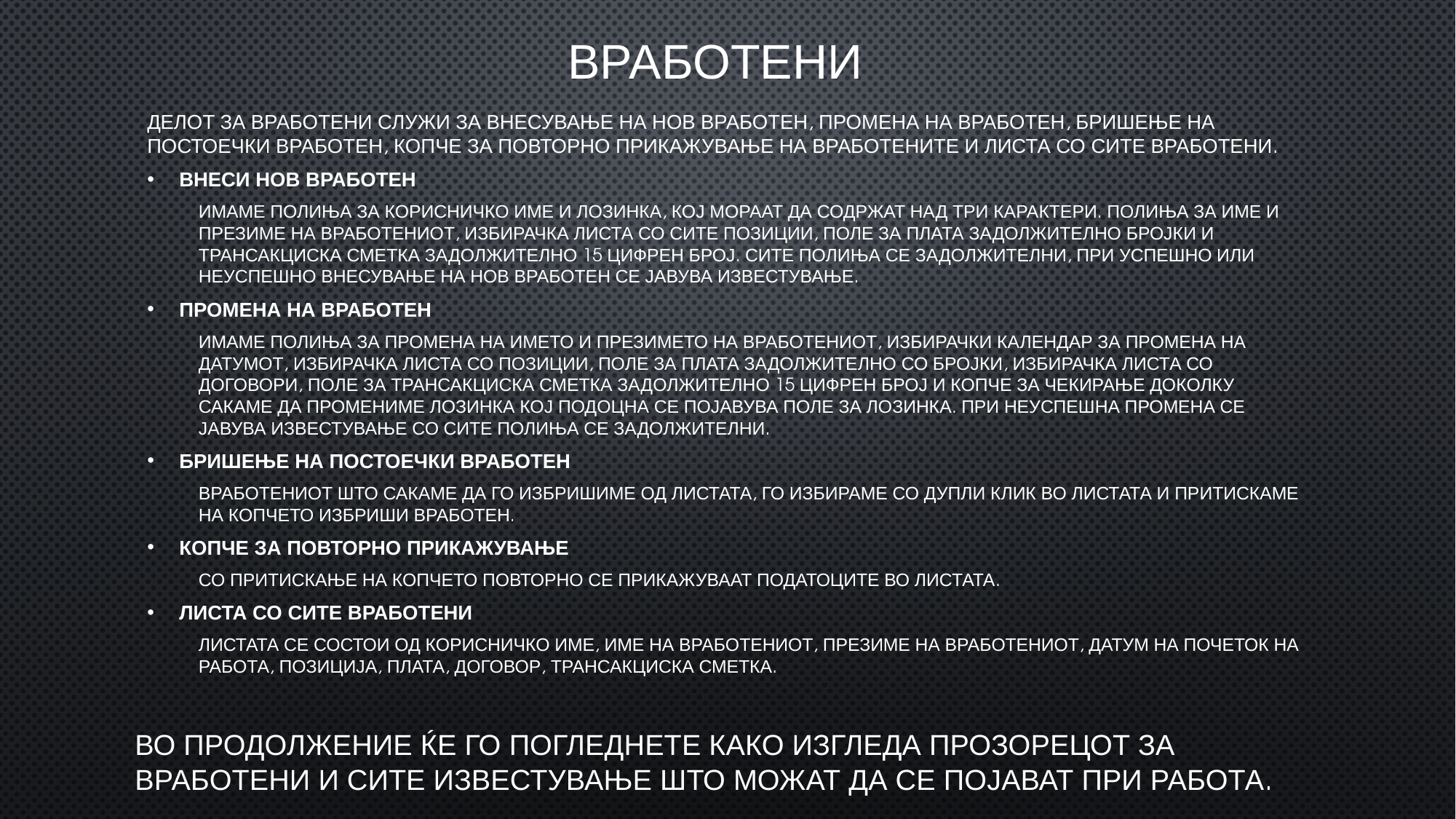

# вРАБОТЕНИ
Делот за вработени служи за внесување на нов вработен, промена на вработен, бришење на постоечки вработен, копче за повторно прикажување на вработените и листа со сите вработени.
ВНЕСИ НОВ ВРАБОТЕН
Имаме полиња за корисничко име и лозинка, кој мораат да содржат над три карактери. Полиња за име и презиме на вработениот, избирачка листа со сите позиции, поле за плата задолжително бројки и трансакциска сметка задолжително 15 цифрен број. Сите полиња се задолжителни, при успешно или  неуспешно внесување на нов вработен се јавува известување.
ПРОМЕНА НА ВРАБОТЕН
Имаме полиња за промена на името и презимето на вработениот, избирачки календар за промена на датумот, избирачка листа со позиции, поле за плата задолжително со бројки, избирачка листа со договори, поле за трансакциска сметка задолжително 15 цифрен број и копче за чекирање доколку сакаме да промениме лозинка кој подоцна се појавува поле за лозинка. При неуспешна промена се јавува известување со сите полиња се задолжителни.
БРИШЕЊЕ НА ПОСТОЕЧКИ ВРАБОТЕН
Вработениот што сакаме да го избришиме од листата, го избираме со дупли клик во листата и притискаме на копчето избриши вработен.
КОПЧЕ ЗА ПОВТОРНО ПРИКАЖУВАЊЕ
Со притискање на копчето повторно се прикажуваат податоците во листата.
ЛИСТА СО СИТЕ ВРАБОТЕНИ
Листата се состои од корисничко име, име на вработениот, презиме на вработениот, датум на почеток на работа, позиција, плата, договор, трансакциска сметка.
Во продолжение ќе го погледнете како изгледа прозорецот за вработени и сите известување што можат да се појават при работа.